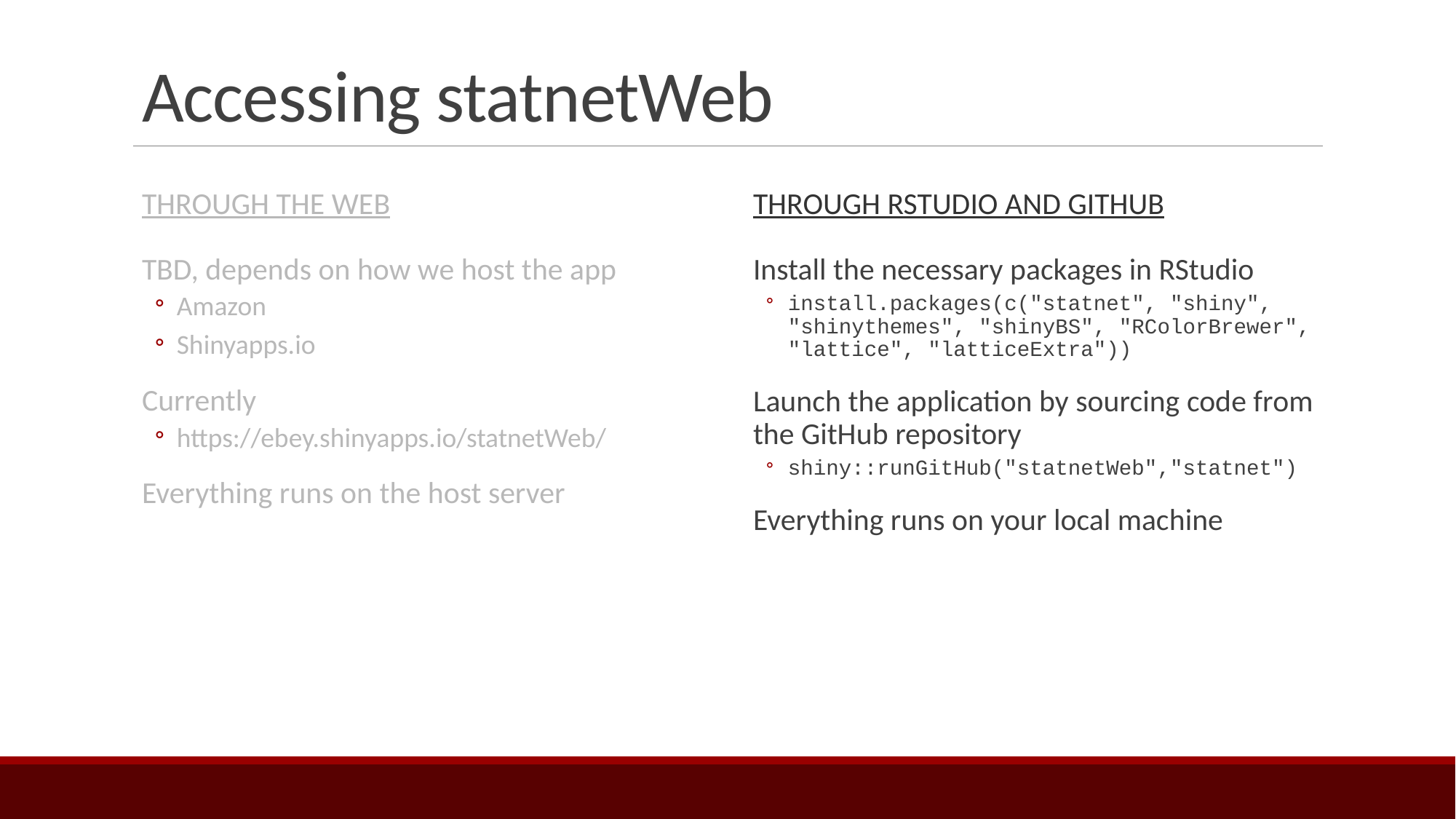

# Accessing statnetWeb
through the web
Through rstudio and github
TBD, depends on how we host the app
Amazon
Shinyapps.io
Currently
https://ebey.shinyapps.io/statnetWeb/
Everything runs on the host server
Install the necessary packages in RStudio
install.packages(c("statnet", "shiny", "shinythemes", "shinyBS", "RColorBrewer", "lattice", "latticeExtra"))
Launch the application by sourcing code from the GitHub repository
shiny::runGitHub("statnetWeb","statnet")
Everything runs on your local machine